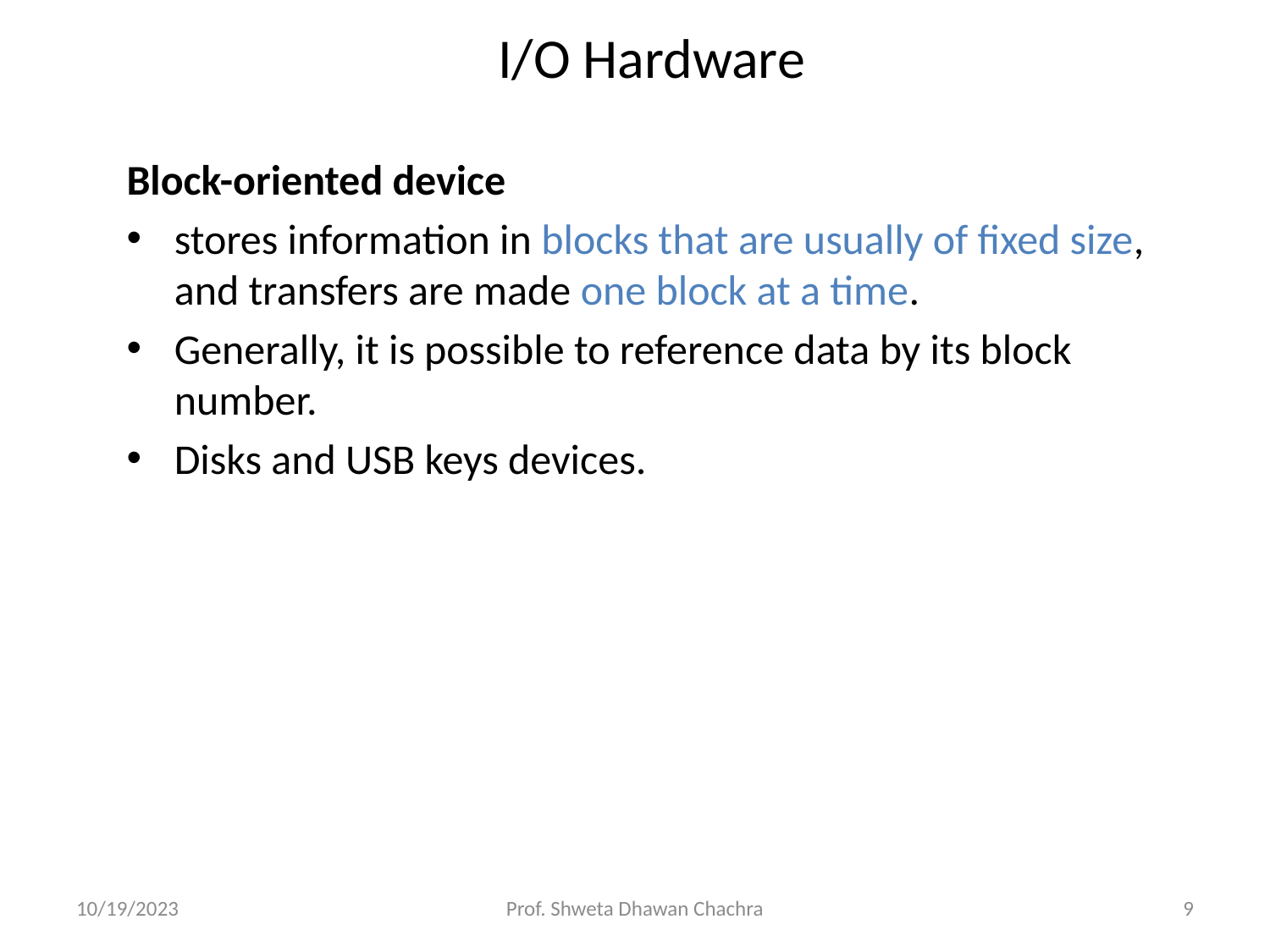

# I/O Hardware
Block-oriented device
stores information in blocks that are usually of fixed size, and transfers are made one block at a time.
Generally, it is possible to reference data by its block number.
Disks and USB keys devices.
10/19/2023
Prof. Shweta Dhawan Chachra
9